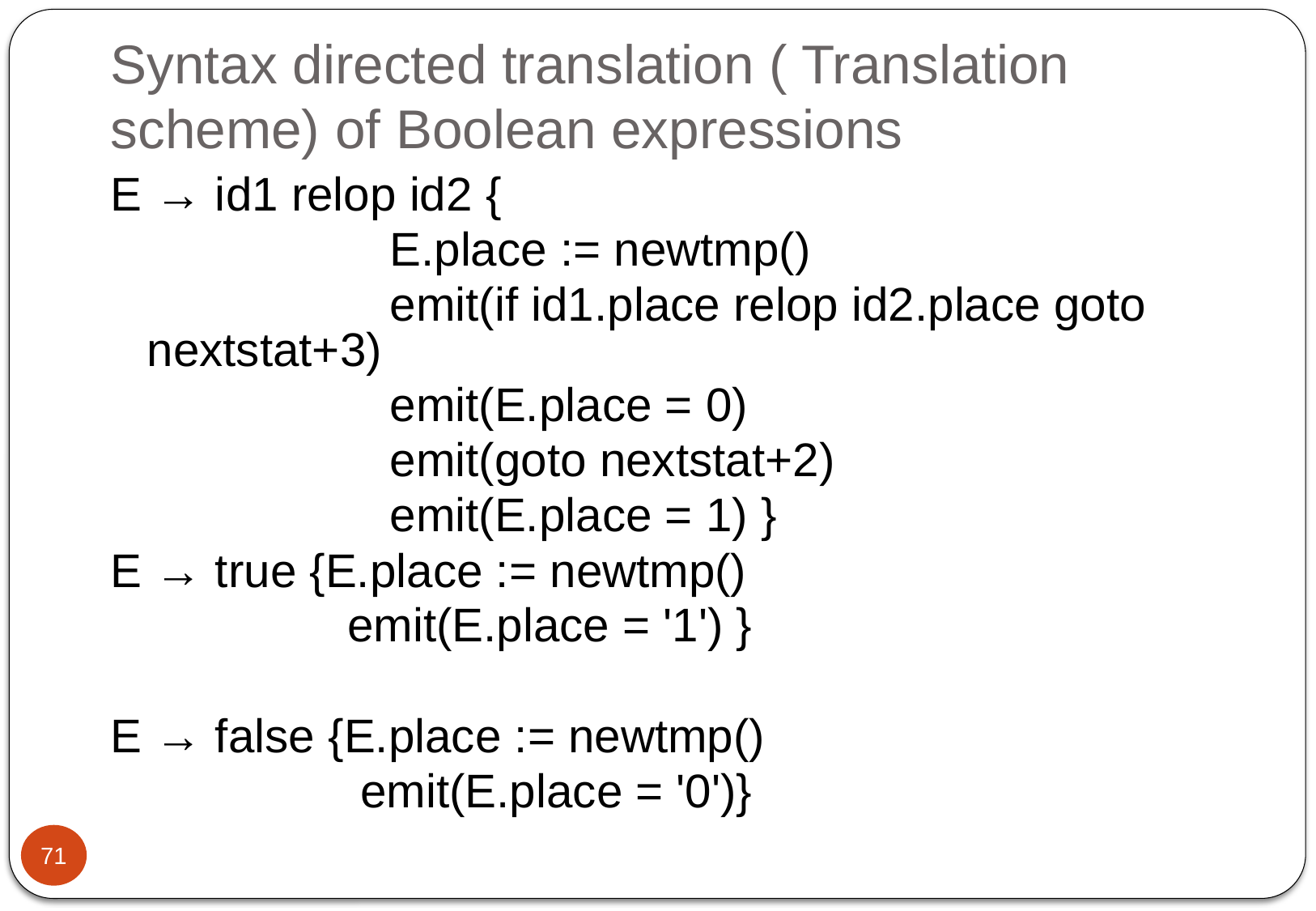

# Syntax directed translation ( Translation scheme) of Boolean expressions
E → id1 relop id2 {
			E.place := newtmp()
			emit(if id1.place relop id2.place goto nextstat+3)
			emit(E.place = 0)
			emit(goto nextstat+2)
			emit(E.place = 1) }
E → true {E.place := newtmp()
		      emit(E.place = '1') }

E → false {E.place := newtmp()
		       emit(E.place = '0')}

71